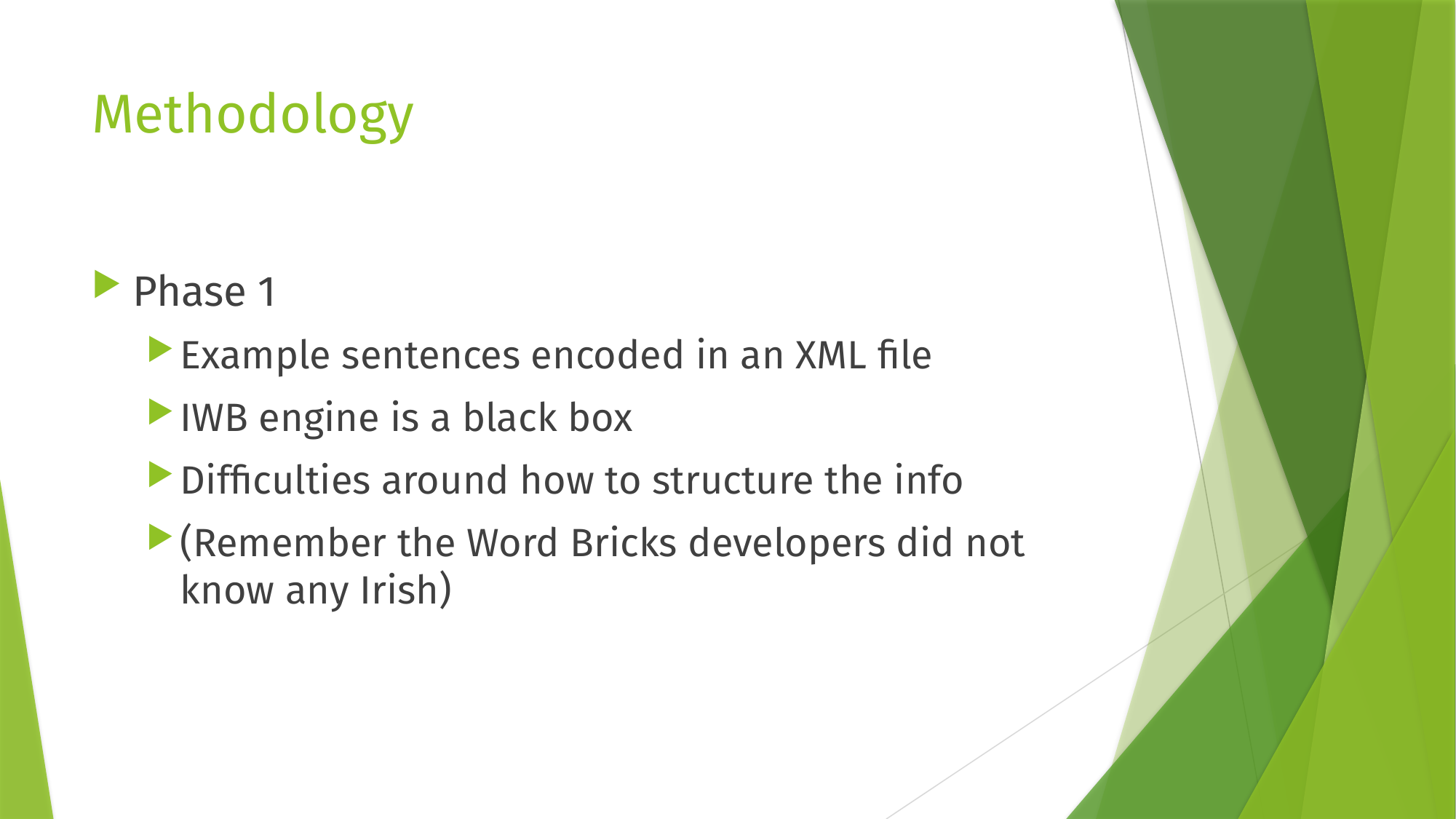

# Methodology
Phase 1
Example sentences encoded in an XML file
IWB engine is a black box
Difficulties around how to structure the info
(Remember the Word Bricks developers did not know any Irish)